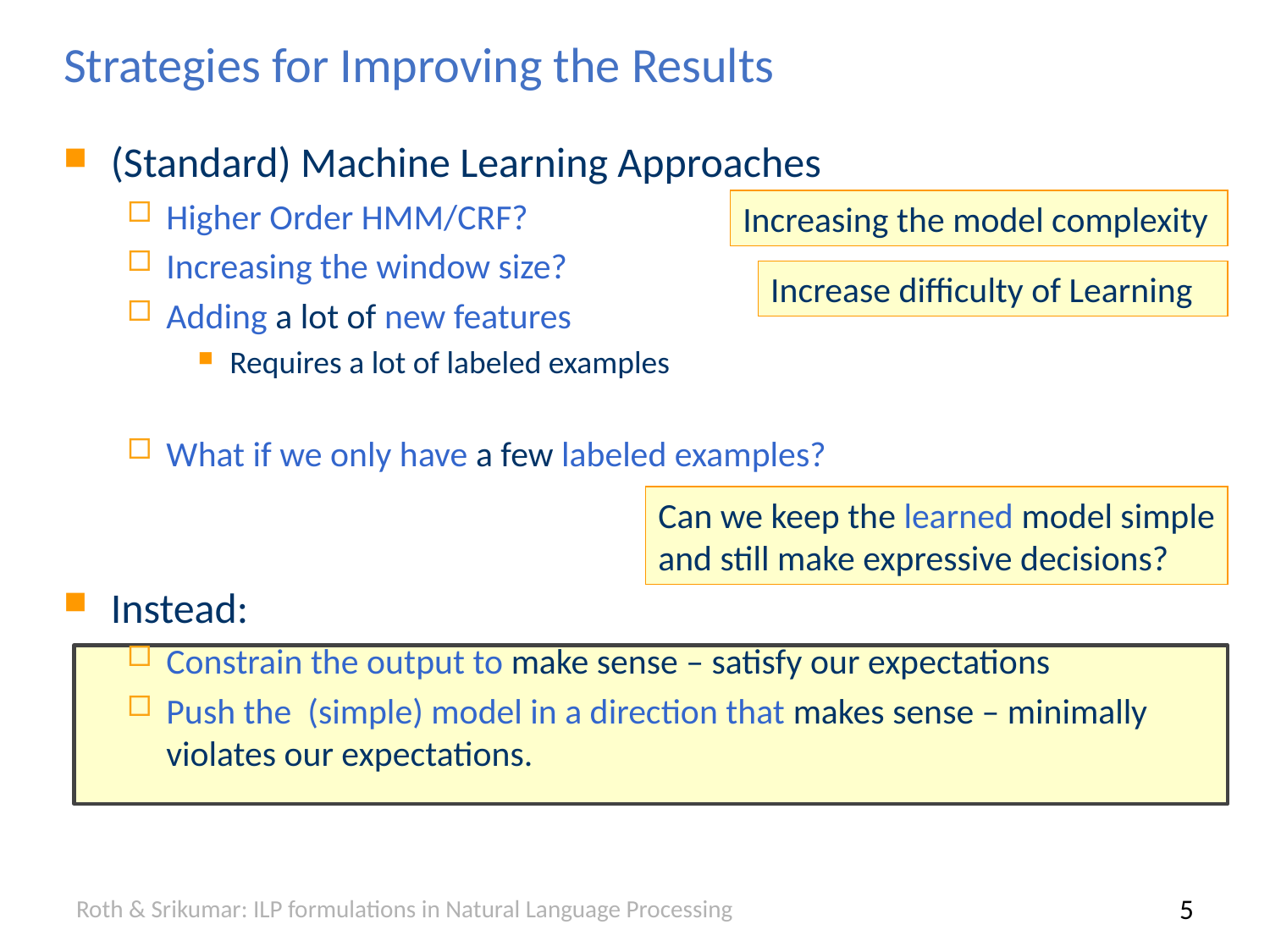

# Strategies for Improving the Results
(Standard) Machine Learning Approaches
Higher Order HMM/CRF?
Increasing the window size?
Adding a lot of new features
Requires a lot of labeled examples

What if we only have a few labeled examples?

Instead:
Constrain the output to make sense – satisfy our expectations
Push the  (simple) model in a direction that makes sense – minimally violates our expectations.
Increasing the model complexity
Increase difficulty of Learning
Can we keep the learned model simple and still make expressive decisions?

Roth & Srikumar: ILP formulations in Natural Language Processing
5